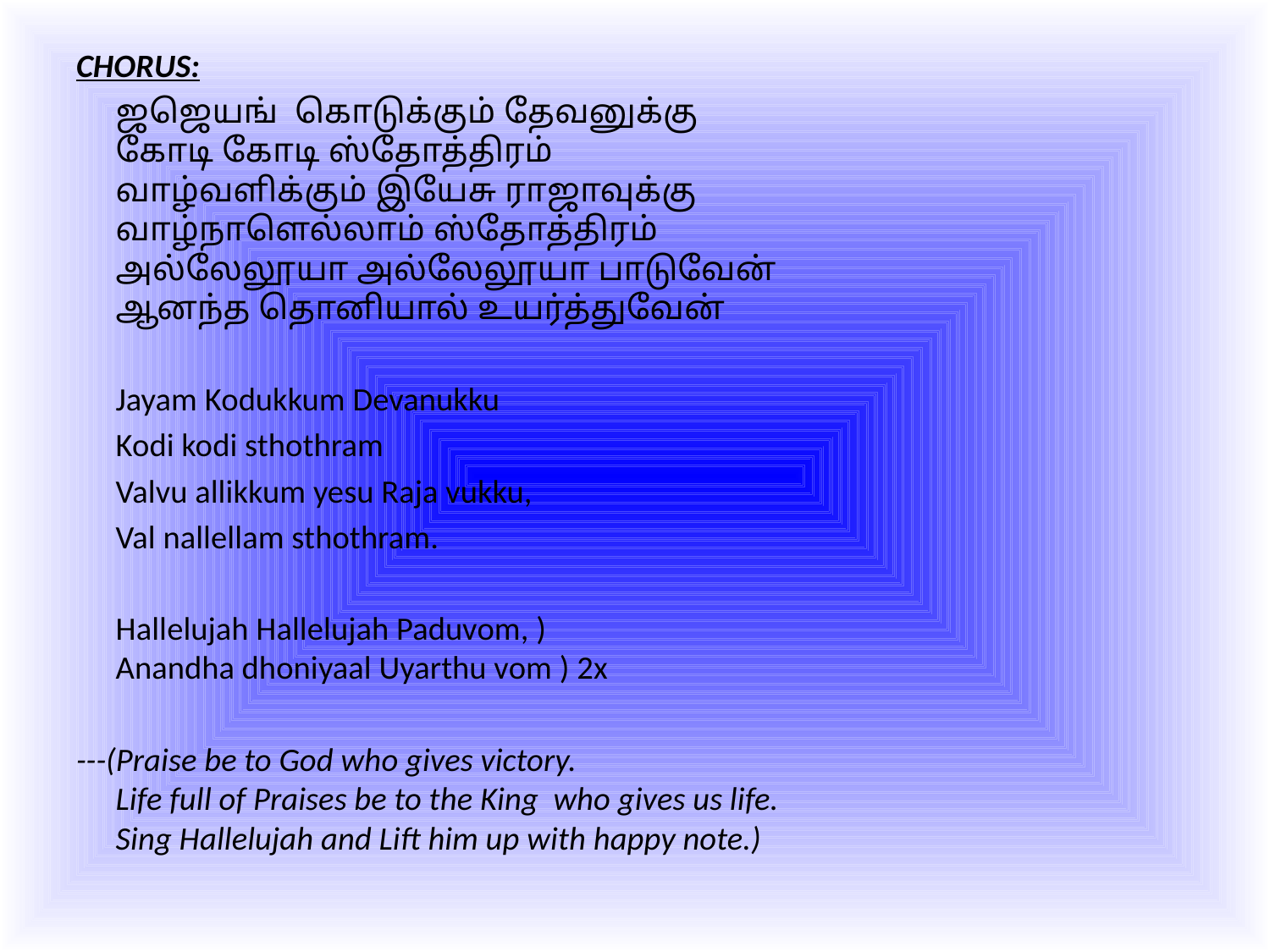

#
CHORUS:
	ஜஜெயங்  கொடுக்கும் தேவனுக்கு
கோடி கோடி ஸ்தோத்திரம்
வாழ்வளிக்கும் இயேசு ராஜாவுக்கு
வாழ்நாளெல்லாம் ஸ்தோத்திரம்
அல்லேலூயா அல்லேலூயா பாடுவேன்
ஆனந்த தொனியால் உயர்த்துவேன்

	Jayam Kodukkum Devanukku
	Kodi kodi sthothram
	Valvu allikkum yesu Raja vukku,
	Val nallellam sthothram.

	Hallelujah Hallelujah Paduvom, )
Anandha dhoniyaal Uyarthu vom ) 2x

---(Praise be to God who gives victory.
Life full of Praises be to the King  who gives us life.
Sing Hallelujah and Lift him up with happy note.)